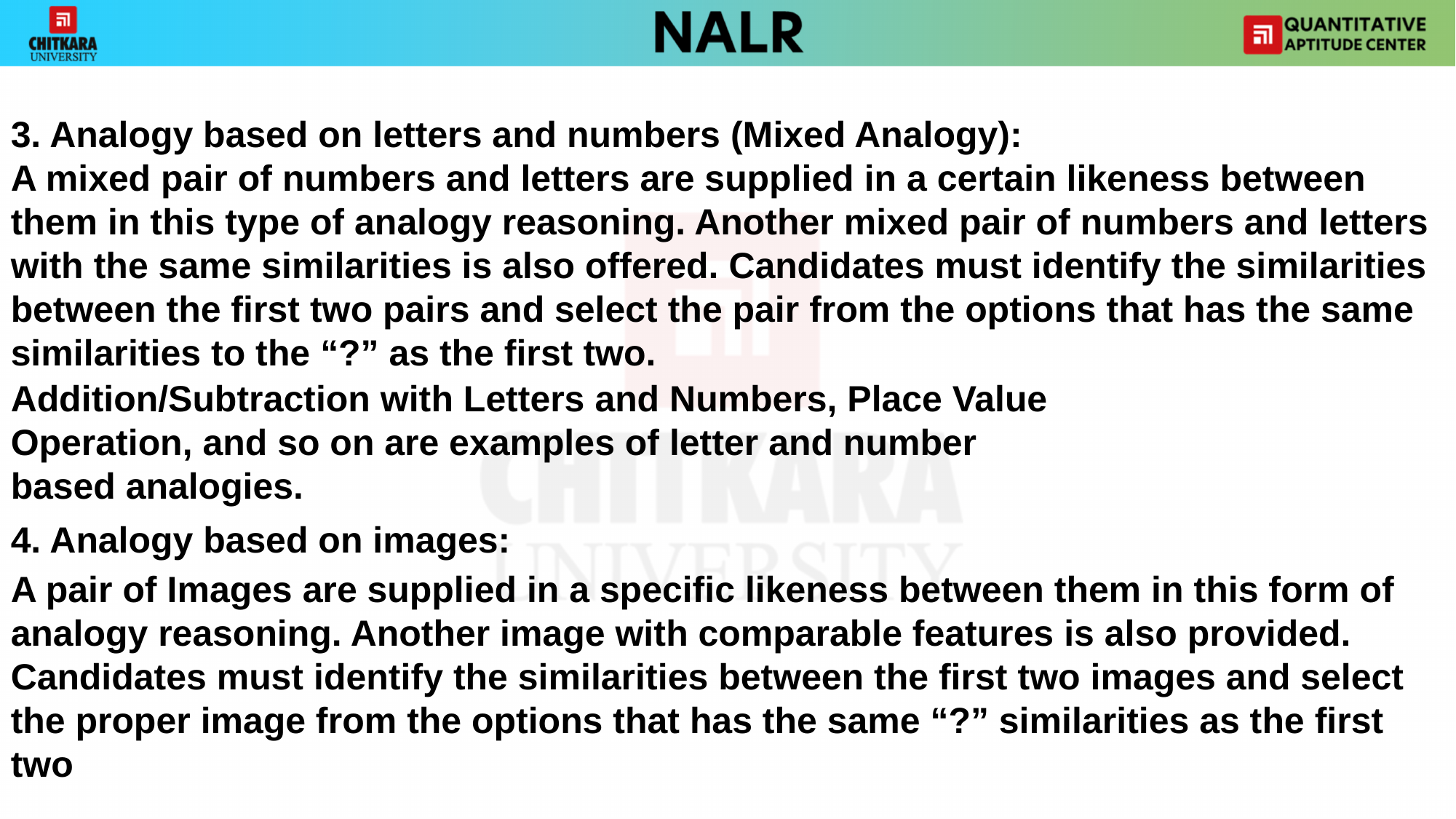

3. Analogy based on letters and numbers (Mixed Analogy):
A mixed pair of numbers and letters are supplied in a certain likeness between them in this type of analogy reasoning. Another mixed pair of numbers and letters with the same similarities is also offered. Candidates must identify the similarities between the first two pairs and select the pair from the options that has the same similarities to the “?” as the first two.
Addition/Subtraction with Letters and Numbers, Place Value Operation, and so on are examples of letter and number based analogies.

4. Analogy based on images:

A pair of Images are supplied in a specific likeness between them in this form of analogy reasoning. Another image with comparable features is also provided. Candidates must identify the similarities between the first two images and select the proper image from the options that has the same “?” similarities as the first two